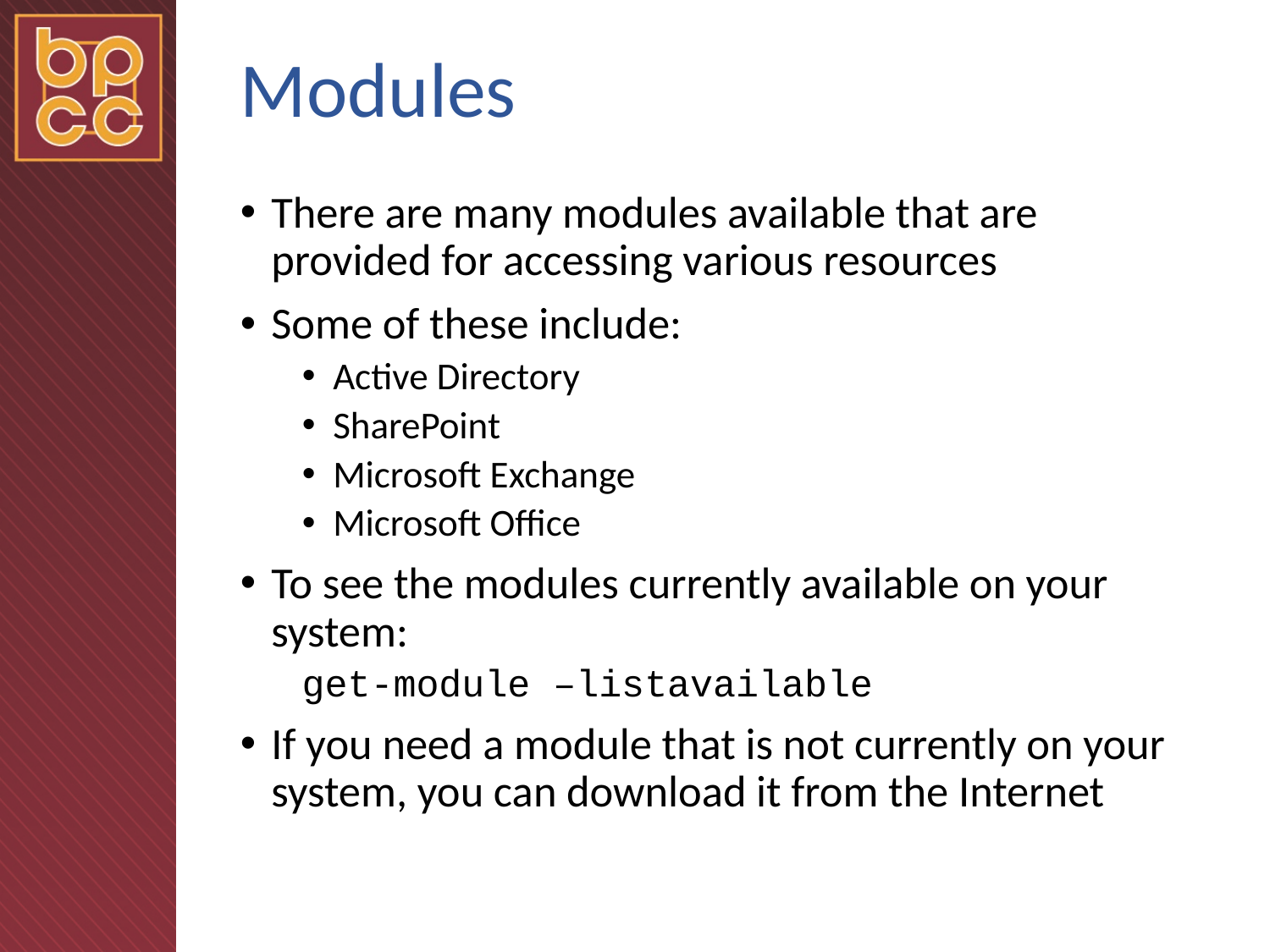

# Modules
There are many modules available that are provided for accessing various resources
Some of these include:
Active Directory
SharePoint
Microsoft Exchange
Microsoft Office
To see the modules currently available on your system:
get-module –listavailable
If you need a module that is not currently on your system, you can download it from the Internet